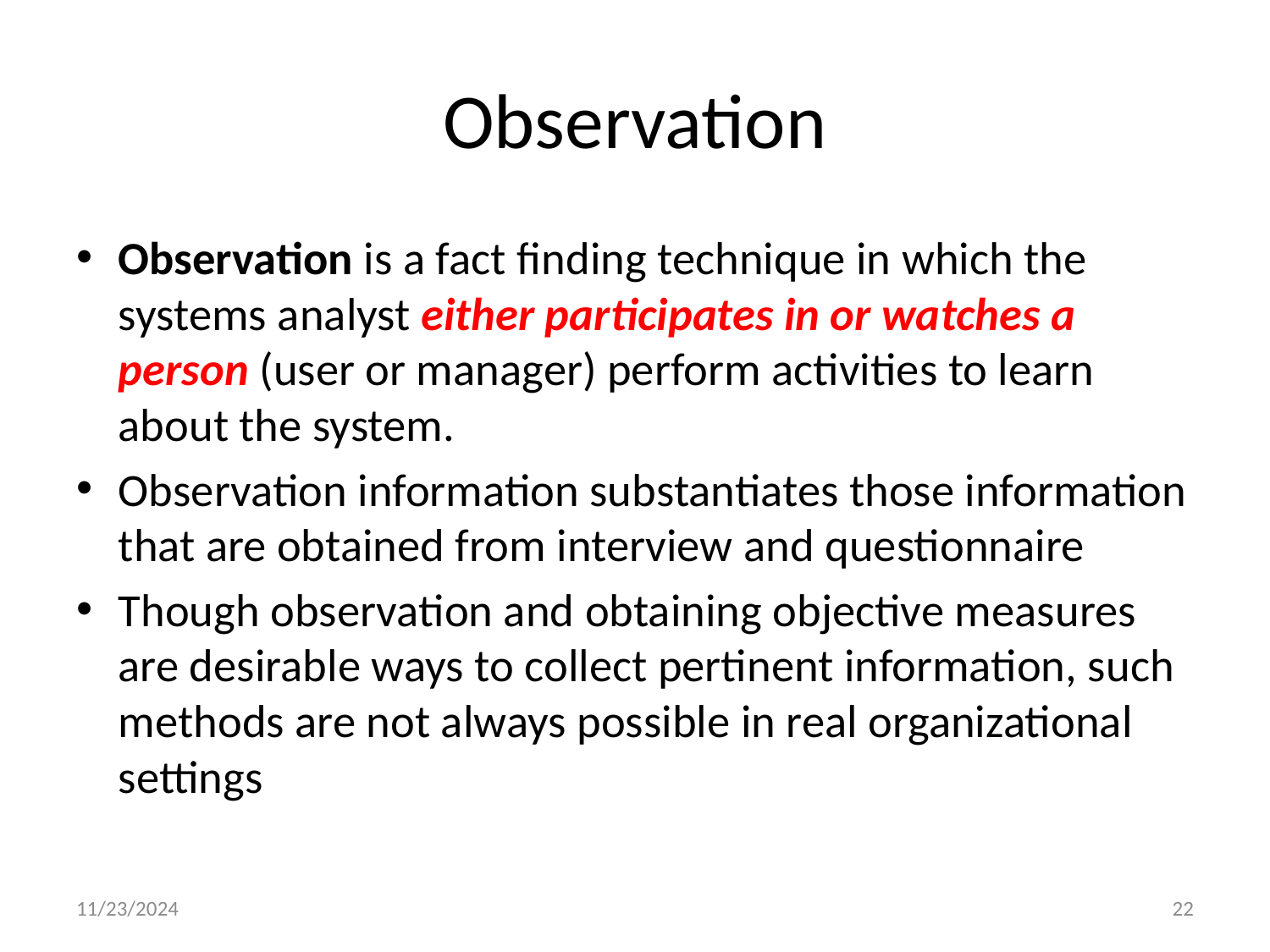

# Observation
Observation is a fact finding technique in which the systems analyst either participates in or watches a person (user or manager) perform activities to learn about the system.
Observation information substantiates those information that are obtained from interview and questionnaire
Though observation and obtaining objective measures are desirable ways to collect pertinent information, such methods are not always possible in real organizational settings

11/23/2024
22